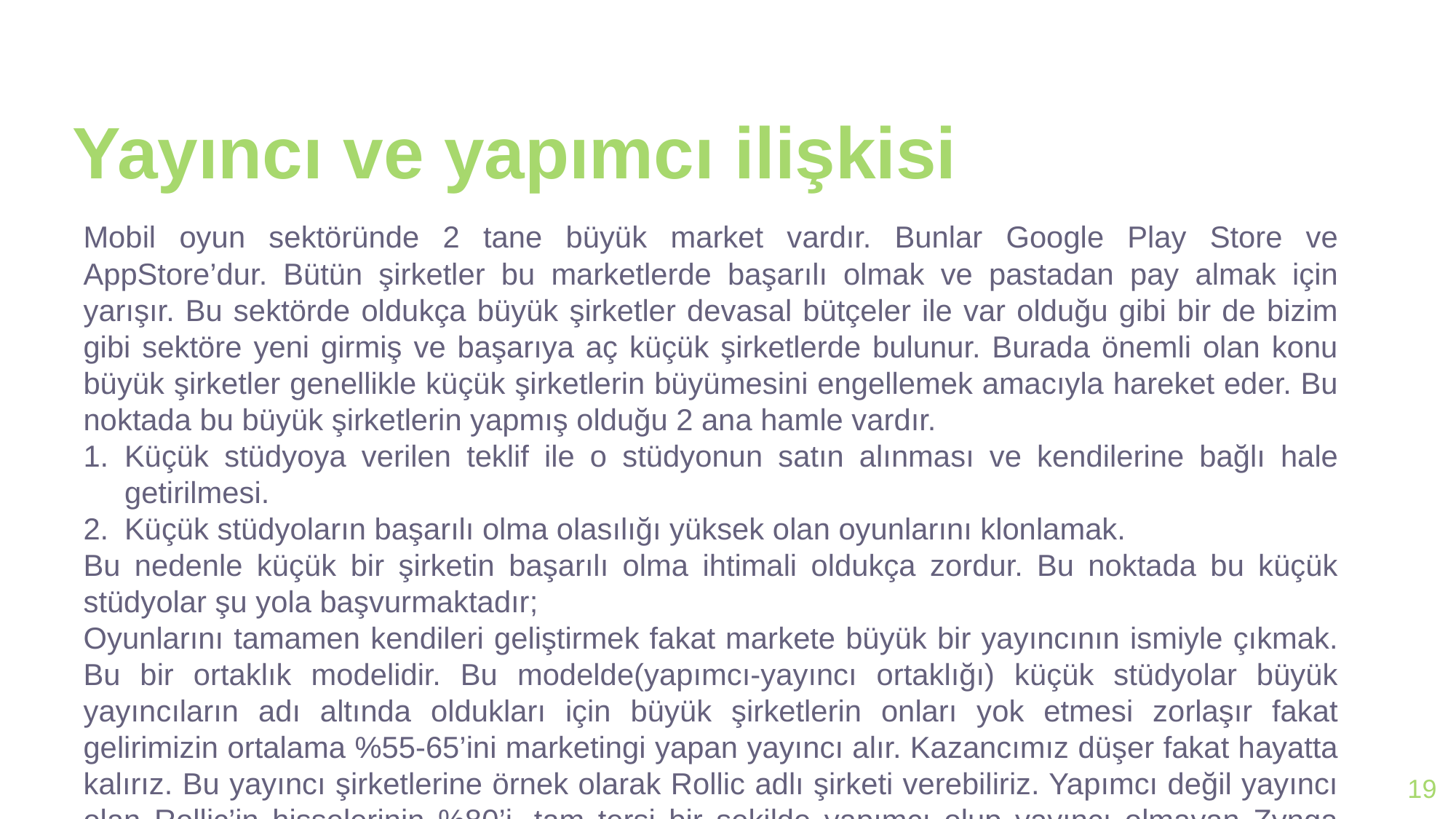

# Yayıncı ve yapımcı ilişkisi
Mobil oyun sektöründe 2 tane büyük market vardır. Bunlar Google Play Store ve AppStore’dur. Bütün şirketler bu marketlerde başarılı olmak ve pastadan pay almak için yarışır. Bu sektörde oldukça büyük şirketler devasal bütçeler ile var olduğu gibi bir de bizim gibi sektöre yeni girmiş ve başarıya aç küçük şirketlerde bulunur. Burada önemli olan konu büyük şirketler genellikle küçük şirketlerin büyümesini engellemek amacıyla hareket eder. Bu noktada bu büyük şirketlerin yapmış olduğu 2 ana hamle vardır.
Küçük stüdyoya verilen teklif ile o stüdyonun satın alınması ve kendilerine bağlı hale getirilmesi.
Küçük stüdyoların başarılı olma olasılığı yüksek olan oyunlarını klonlamak.
Bu nedenle küçük bir şirketin başarılı olma ihtimali oldukça zordur. Bu noktada bu küçük stüdyolar şu yola başvurmaktadır;
Oyunlarını tamamen kendileri geliştirmek fakat markete büyük bir yayıncının ismiyle çıkmak. Bu bir ortaklık modelidir. Bu modelde(yapımcı-yayıncı ortaklığı) küçük stüdyolar büyük yayıncıların adı altında oldukları için büyük şirketlerin onları yok etmesi zorlaşır fakat gelirimizin ortalama %55-65’ini marketingi yapan yayıncı alır. Kazancımız düşer fakat hayatta kalırız. Bu yayıncı şirketlerine örnek olarak Rollic adlı şirketi verebiliriz. Yapımcı değil yayıncı olan Rollic’in hisselerinin %80’i, tam tersi bir şekilde yapımcı olup yayıncı olmayan Zynga tarafından 168 milyon dolara satın alınmıştır.
19